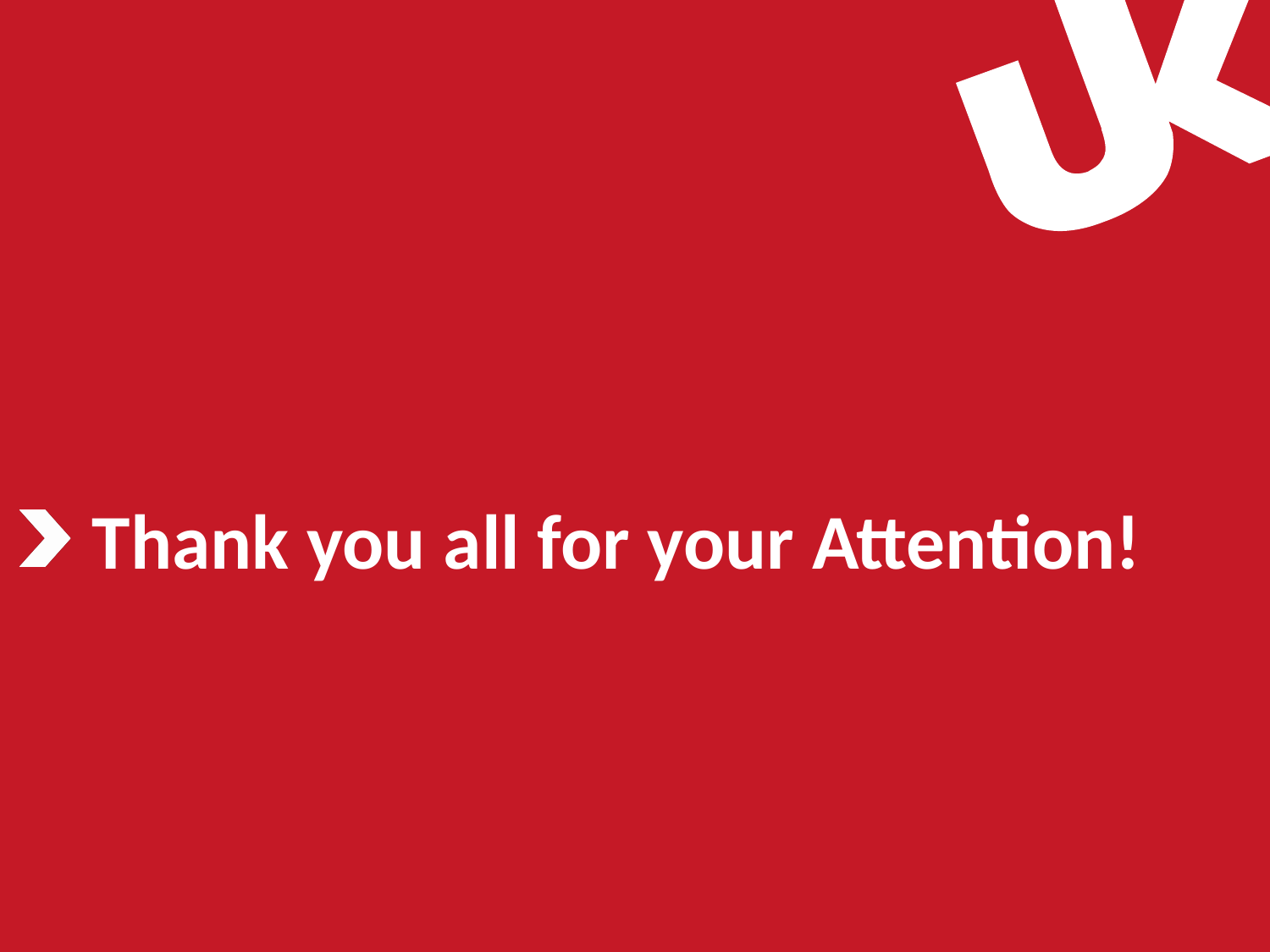

# Thank you all for your Attention!